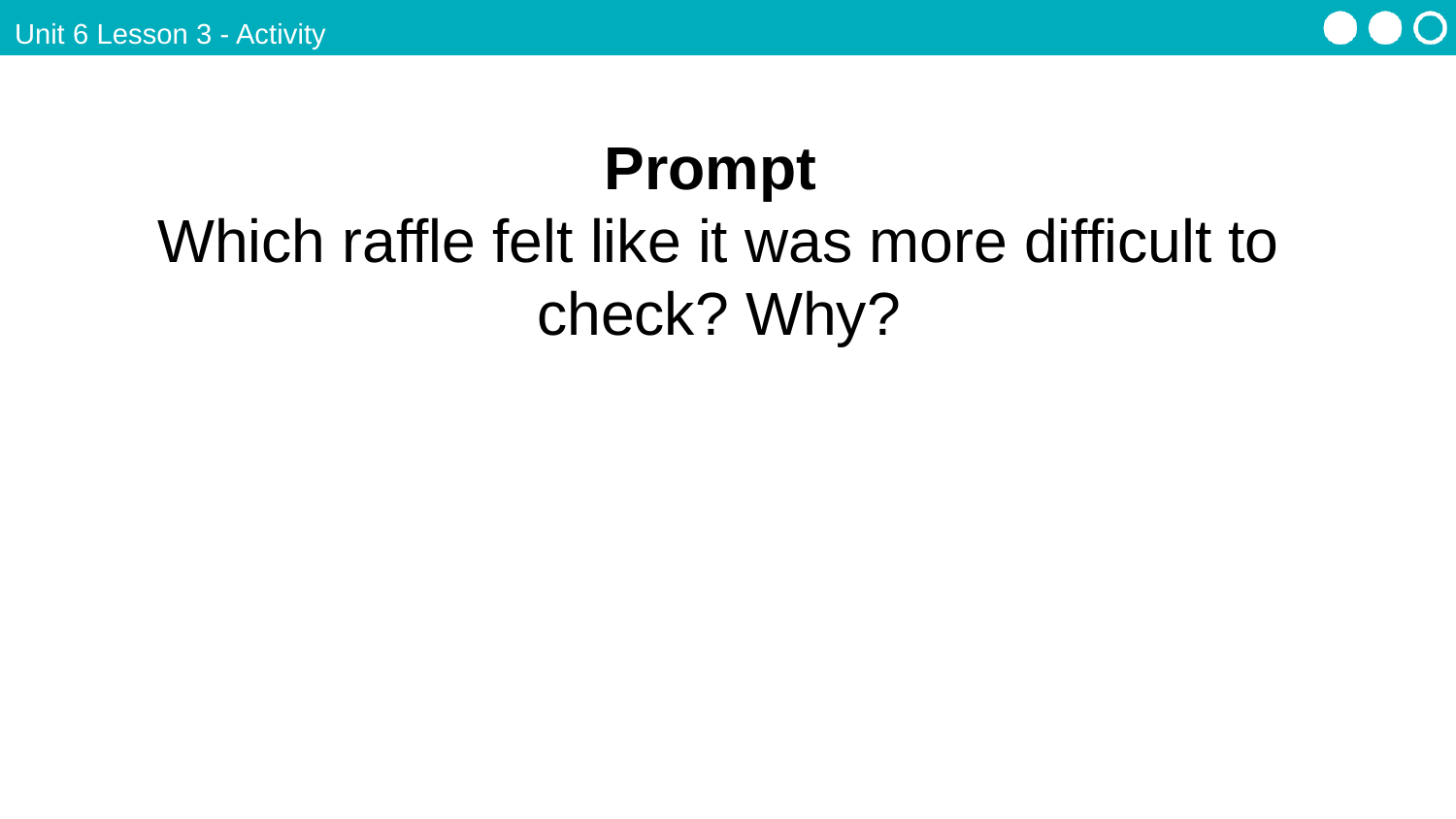

Unit 6 Lesson 3 - Activity
Prompt
Which raffle felt like it was more difficult to check? Why?